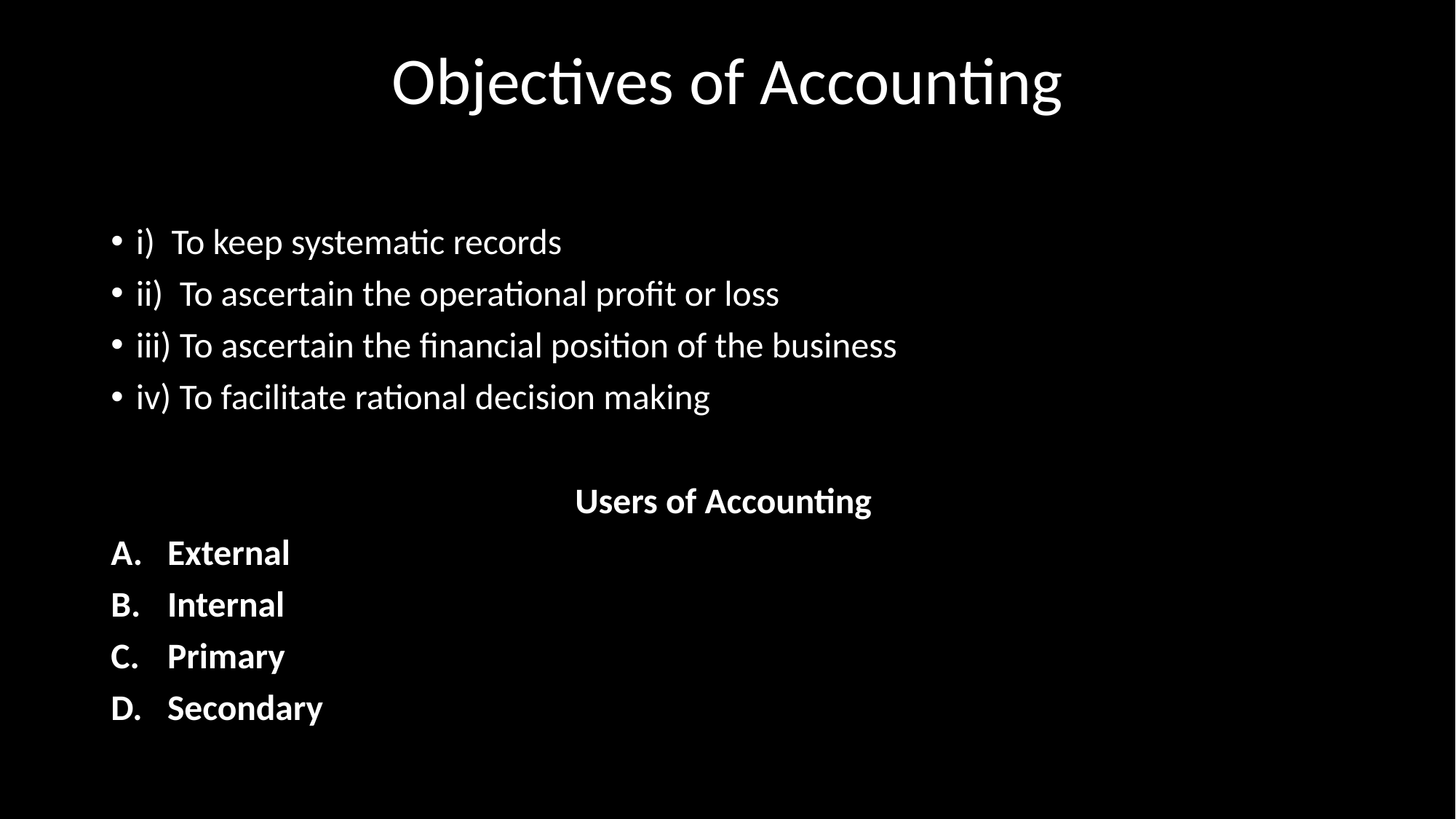

# Objectives of Accounting
i)  To keep systematic records
ii)  To ascertain the operational profit or loss
iii) To ascertain the financial position of the business
iv) To facilitate rational decision making

Users of Accounting
External
Internal
Primary
Secondary